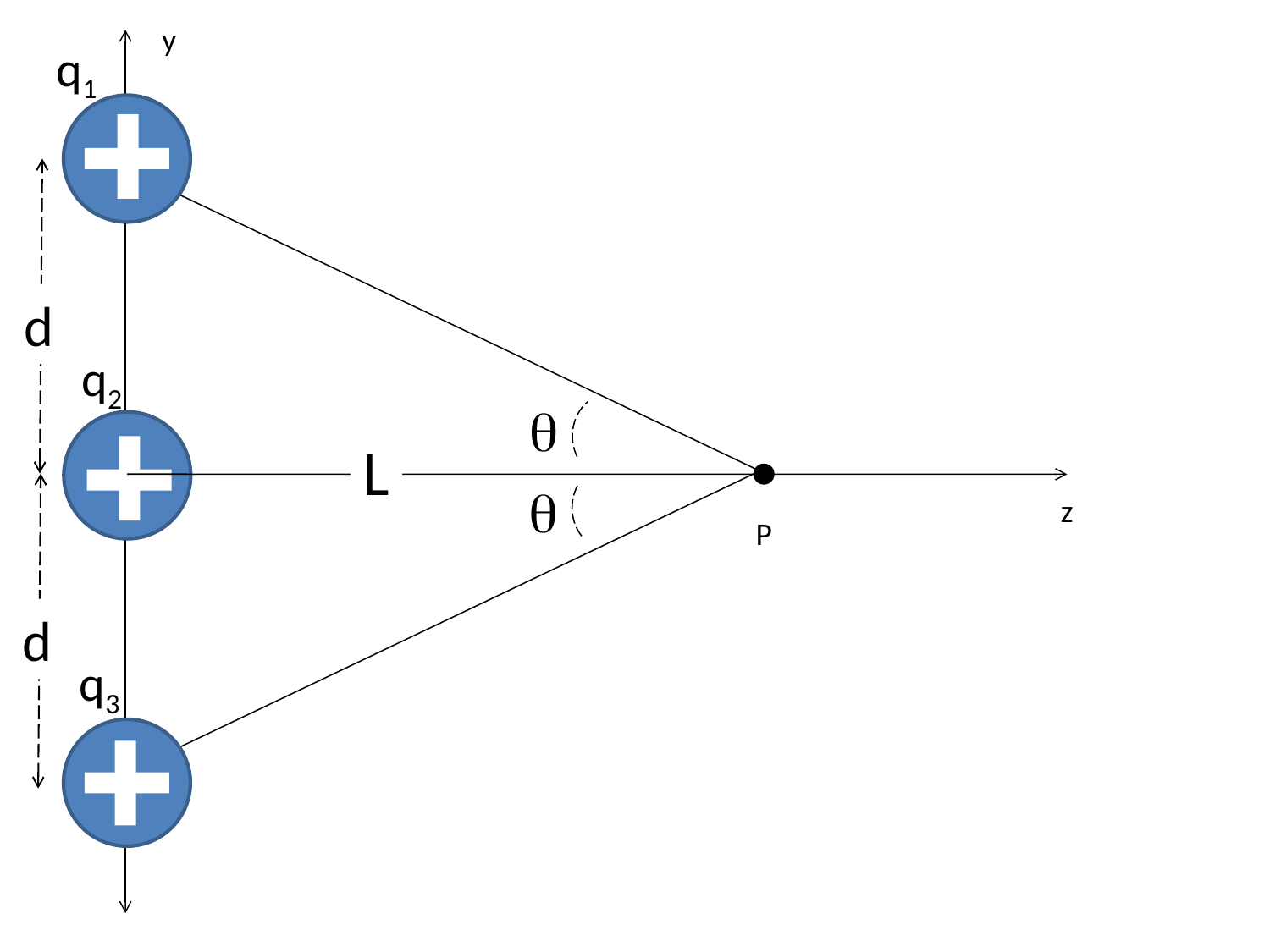

y
q1

d
q2
θ

L

θ
z
P
d
q3